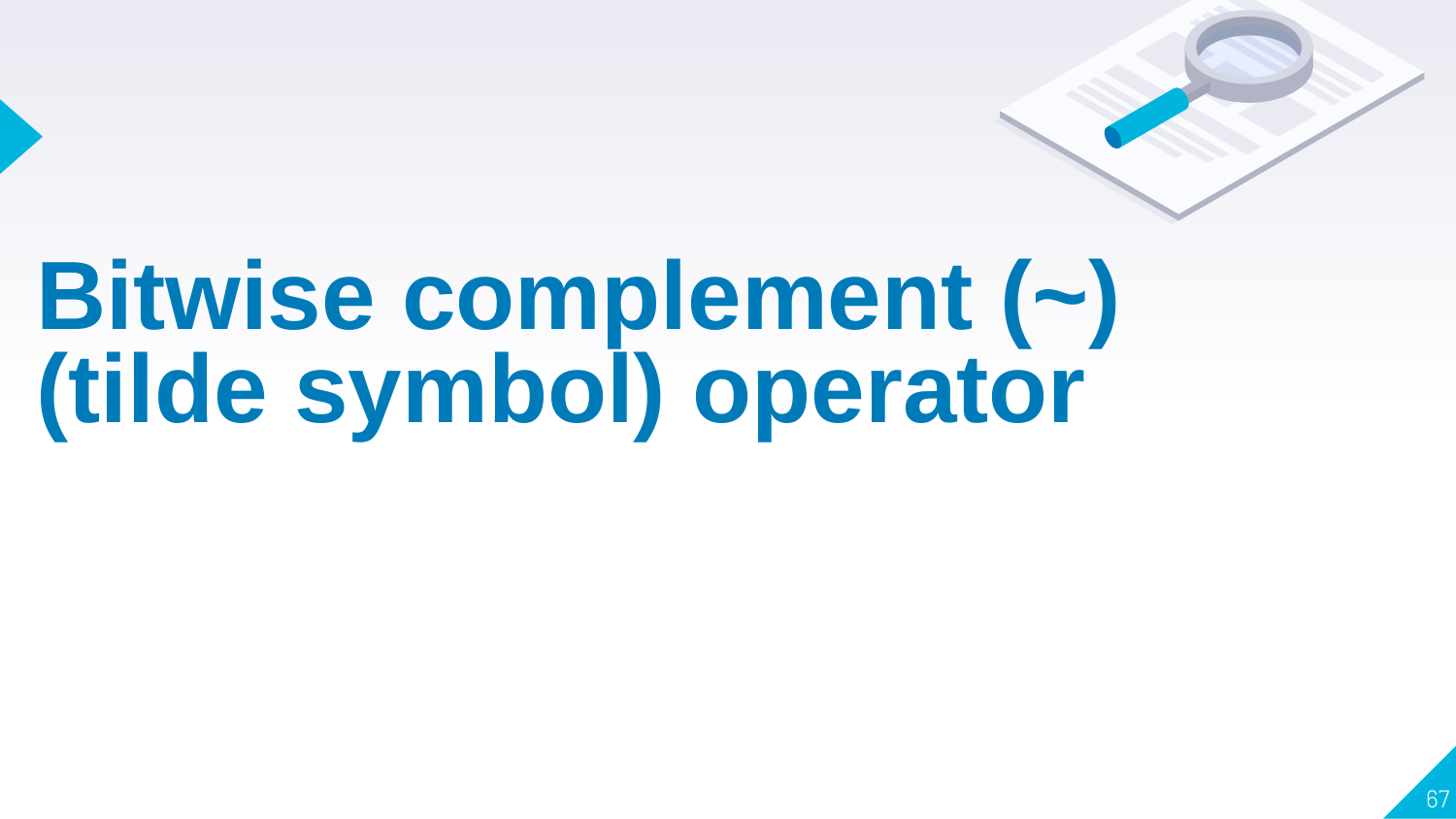

# Bitwise complement (~) (tilde symbol) operator
67